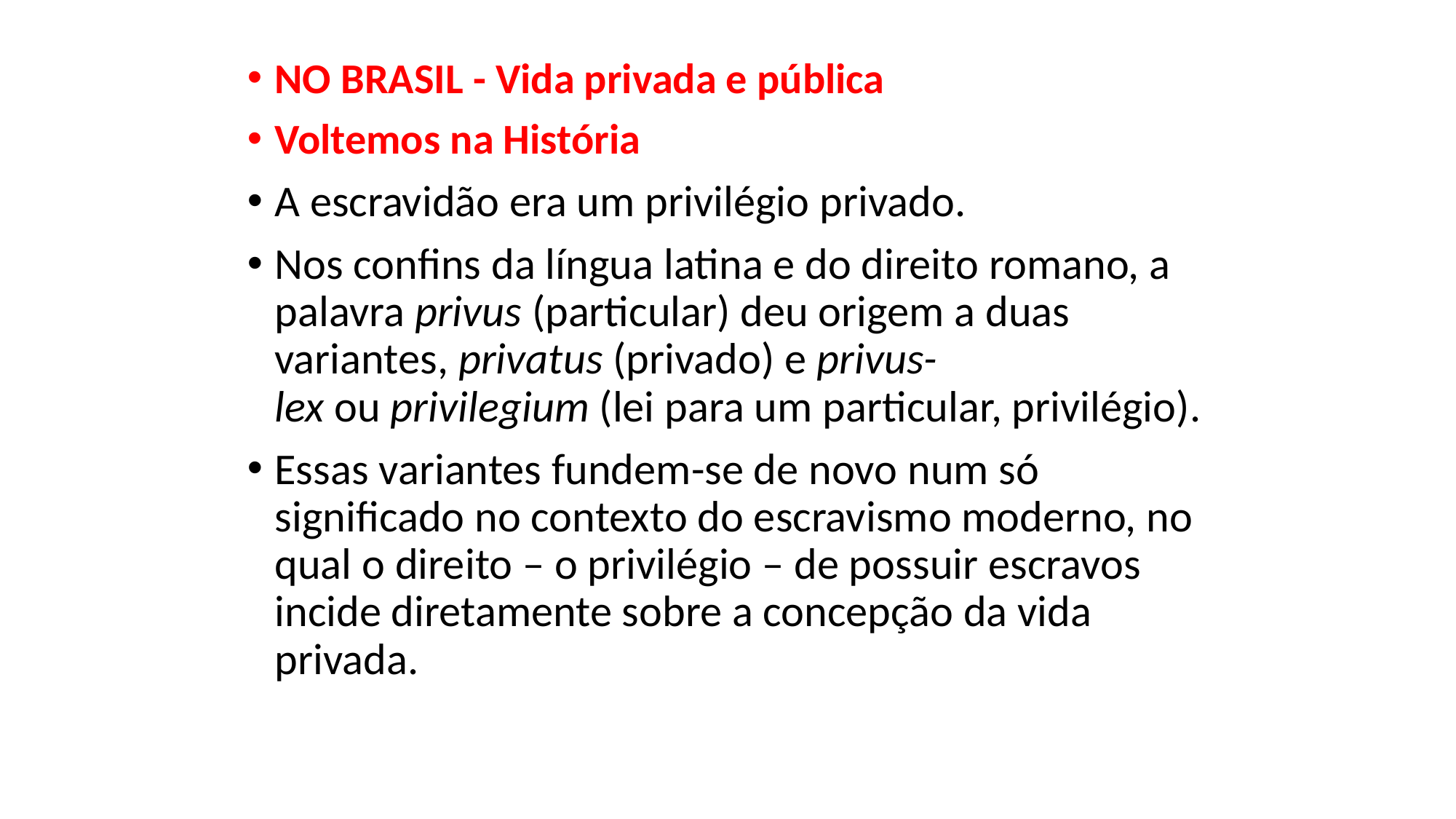

NO BRASIL - Vida privada e pública
Voltemos na História
A escravidão era um privilégio privado.
Nos confins da língua latina e do direito romano, a palavra privus (particular) deu origem a duas variantes, privatus (privado) e privus-lex ou privilegium (lei para um particular, privilégio).
Essas variantes fundem-se de novo num só significado no contexto do escravismo moderno, no qual o direito – o privilégio – de possuir escravos incide diretamente sobre a concepção da vida privada.